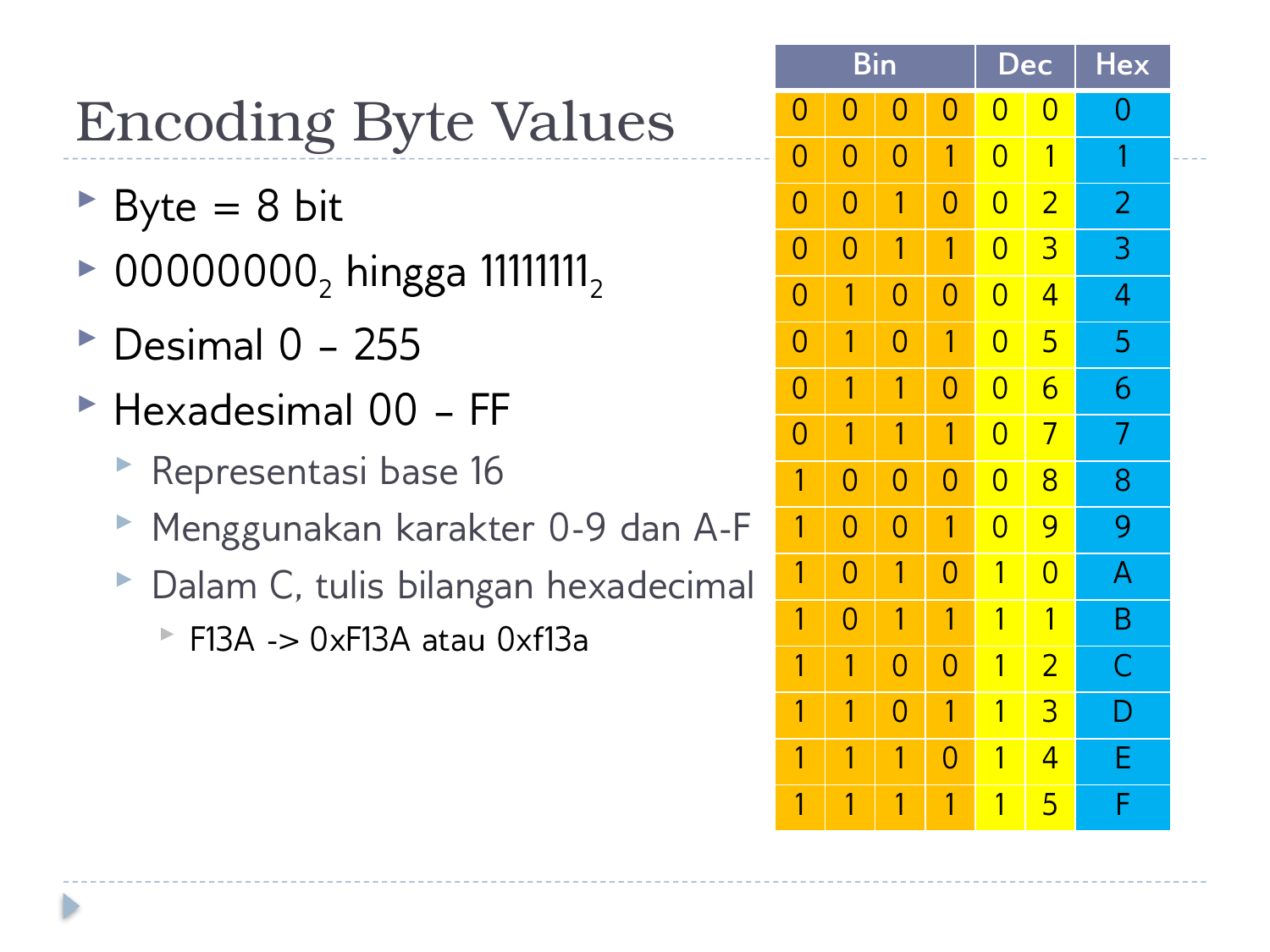

# Encoding Byte Values
| Bin |  |  |  | Dec |  | Hex |
| --- | --- | --- | --- | --- | --- | --- |
| 0 | 0 | 0 | 0 | 0 | 0 | 0 |
| 0 | 0 | 0 | 1 | 0 | 1 | 1 |
| 0 | 0 | 1 | 0 | 0 | 2 | 2 |
| 0 | 0 | 1 | 1 | 0 | 3 | 3 |
| 0 | 1 | 0 | 0 | 0 | 4 | 4 |
| 0 | 1 | 0 | 1 | 0 | 5 | 5 |
| 0 | 1 | 1 | 0 | 0 | 6 | 6 |
| 0 | 1 | 1 | 1 | 0 | 7 | 7 |
| 1 | 0 | 0 | 0 | 0 | 8 | 8 |
| 1 | 0 | 0 | 1 | 0 | 9 | 9 |
| 1 | 0 | 1 | 0 | 1 | 0 | A |
| 1 | 0 | 1 | 1 | 1 | 1 | B |
| 1 | 1 | 0 | 0 | 1 | 2 | C |
| 1 | 1 | 0 | 1 | 1 | 3 | D |
| 1 | 1 | 1 | 0 | 1 | 4 | E |
| 1 | 1 | 1 | 1 | 1 | 5 | F |
Byte = 8 bit
000000002 hingga 111111112
Desimal 0 – 255
Hexadesimal 00 – FF
Representasi base 16
Menggunakan karakter 0-9 dan A-F
Dalam C, tulis bilangan hexadecimal
F13A -> 0xF13A atau 0xf13a